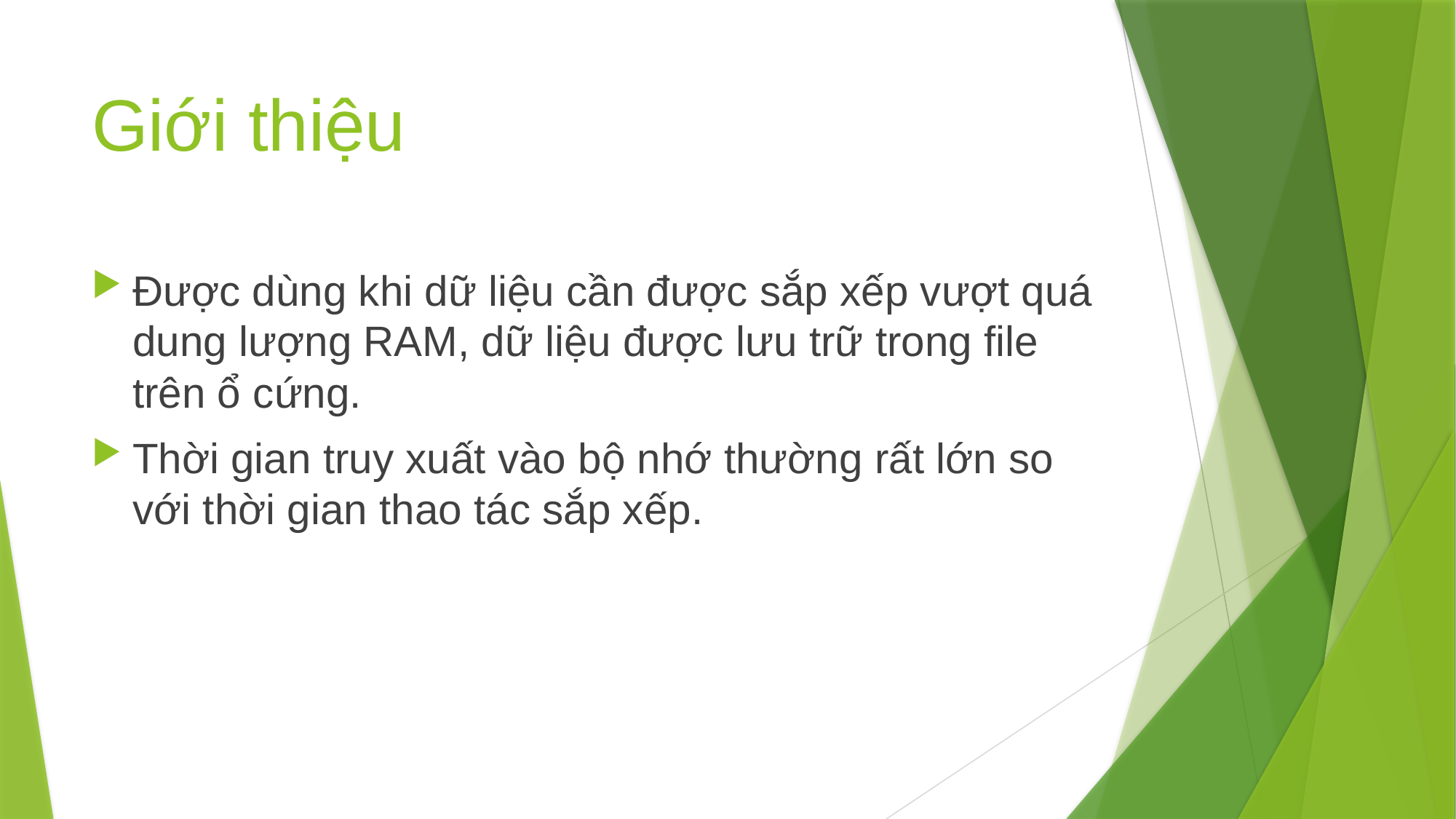

# Giới thiệu
Được dùng khi dữ liệu cần được sắp xếp vượt quá dung lượng RAM, dữ liệu được lưu trữ trong file trên ổ cứng.
Thời gian truy xuất vào bộ nhớ thường rất lớn so với thời gian thao tác sắp xếp.